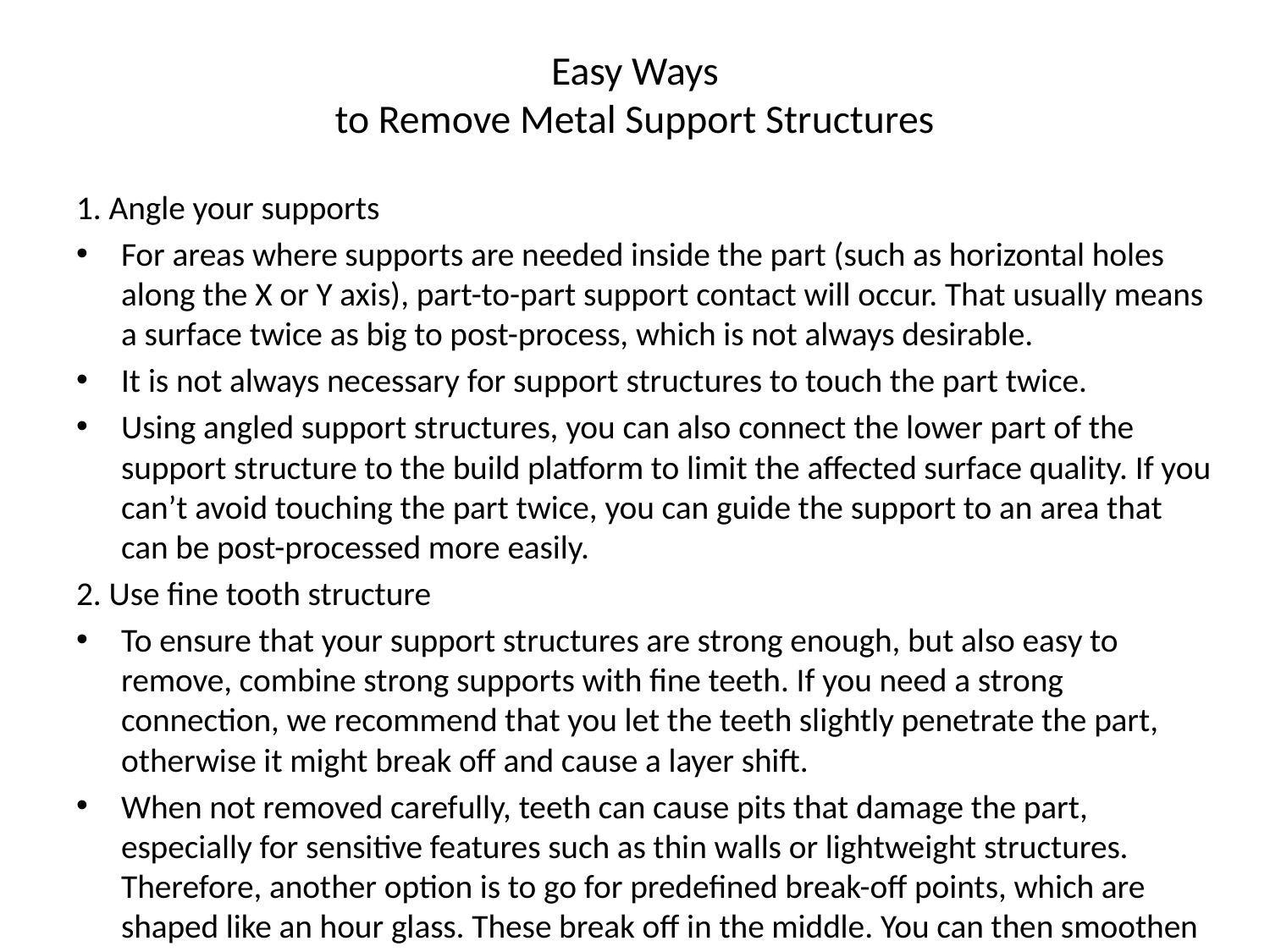

# Easy Ways to Remove Metal Support Structures
1. Angle your supports
For areas where supports are needed inside the part (such as horizontal holes along the X or Y axis), part-to-part support contact will occur. That usually means a surface twice as big to post-process, which is not always desirable.
It is not always necessary for support structures to touch the part twice.
Using angled support structures, you can also connect the lower part of the support structure to the build platform to limit the affected surface quality. If you can’t avoid touching the part twice, you can guide the support to an area that can be post-processed more easily.
2. Use fine tooth structure
To ensure that your support structures are strong enough, but also easy to remove, combine strong supports with fine teeth. If you need a strong connection, we recommend that you let the teeth slightly penetrate the part, otherwise it might break off and cause a layer shift.
When not removed carefully, teeth can cause pits that damage the part, especially for sensitive features such as thin walls or lightweight structures. Therefore, another option is to go for predefined break-off points, which are shaped like an hour glass. These break off in the middle. You can then smoothen the surface to remove the rest.